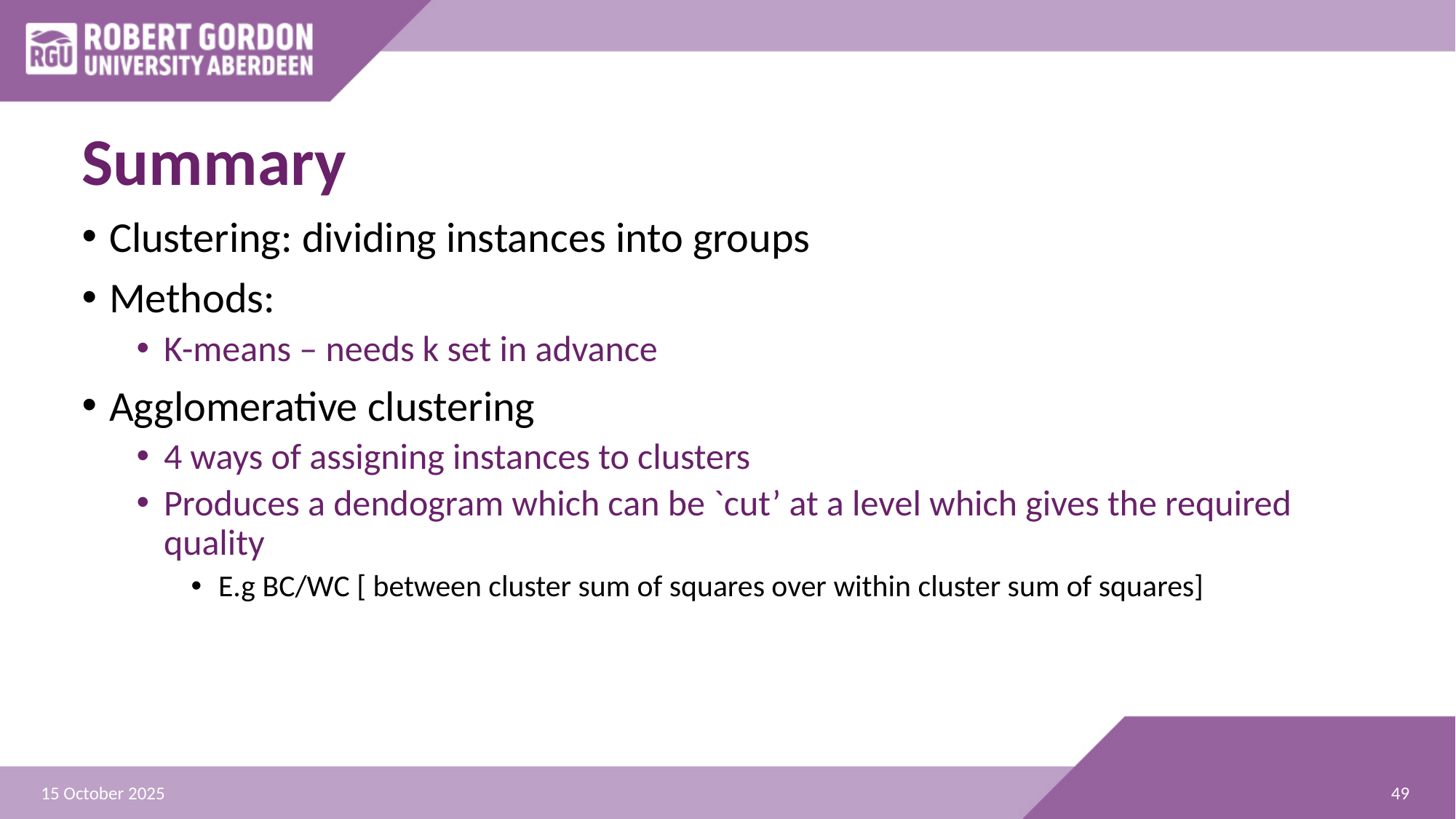

# Summary
Clustering: dividing instances into groups
Methods:
K-means – needs k set in advance
Agglomerative clustering
4 ways of assigning instances to clusters
Produces a dendogram which can be `cut’ at a level which gives the required quality
E.g BC/WC [ between cluster sum of squares over within cluster sum of squares]
49
15 October 2025